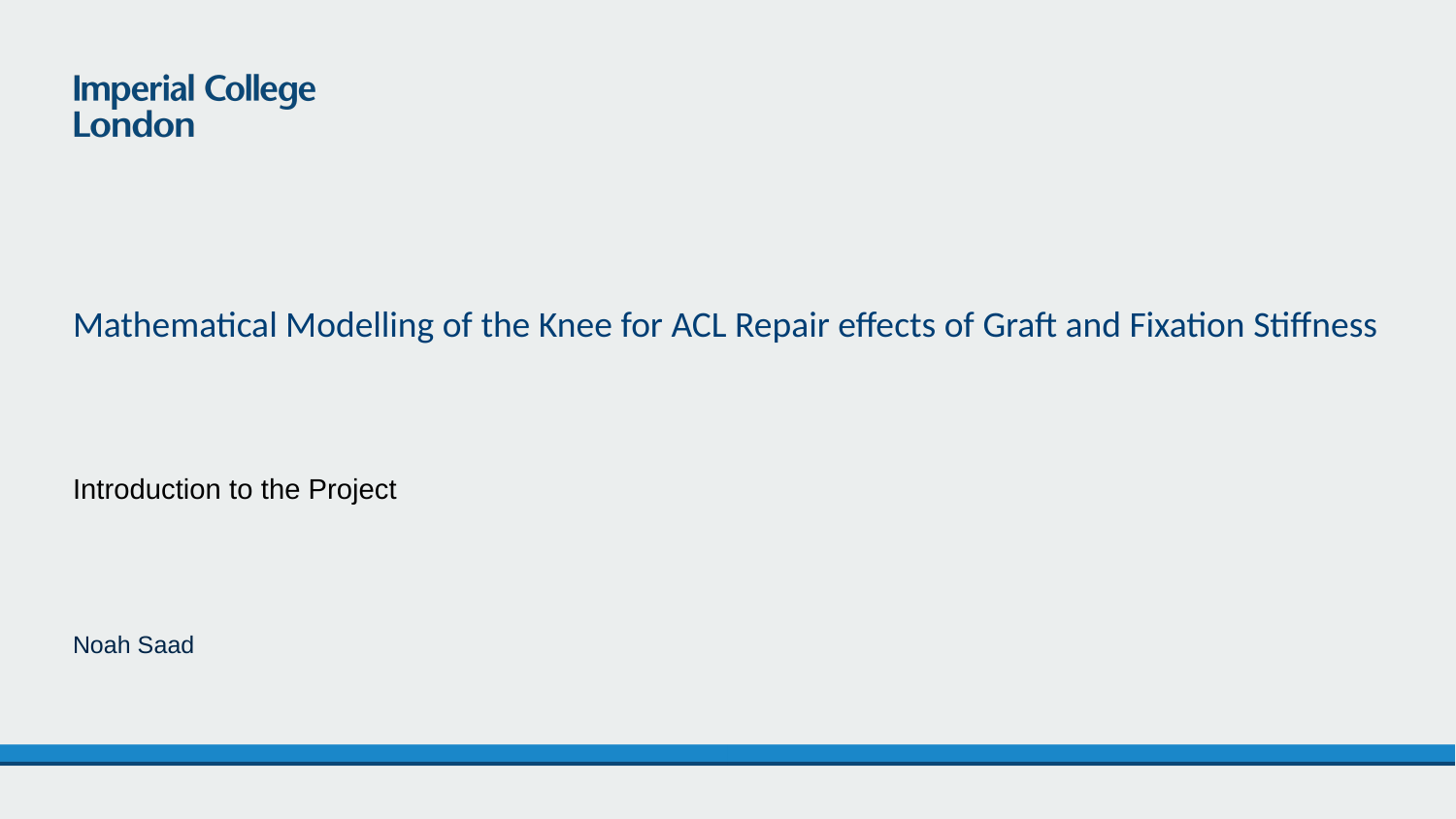

# Mathematical Modelling of the Knee for ACL Repair effects of Graft and Fixation Stiffness
Introduction to the Project
Noah Saad